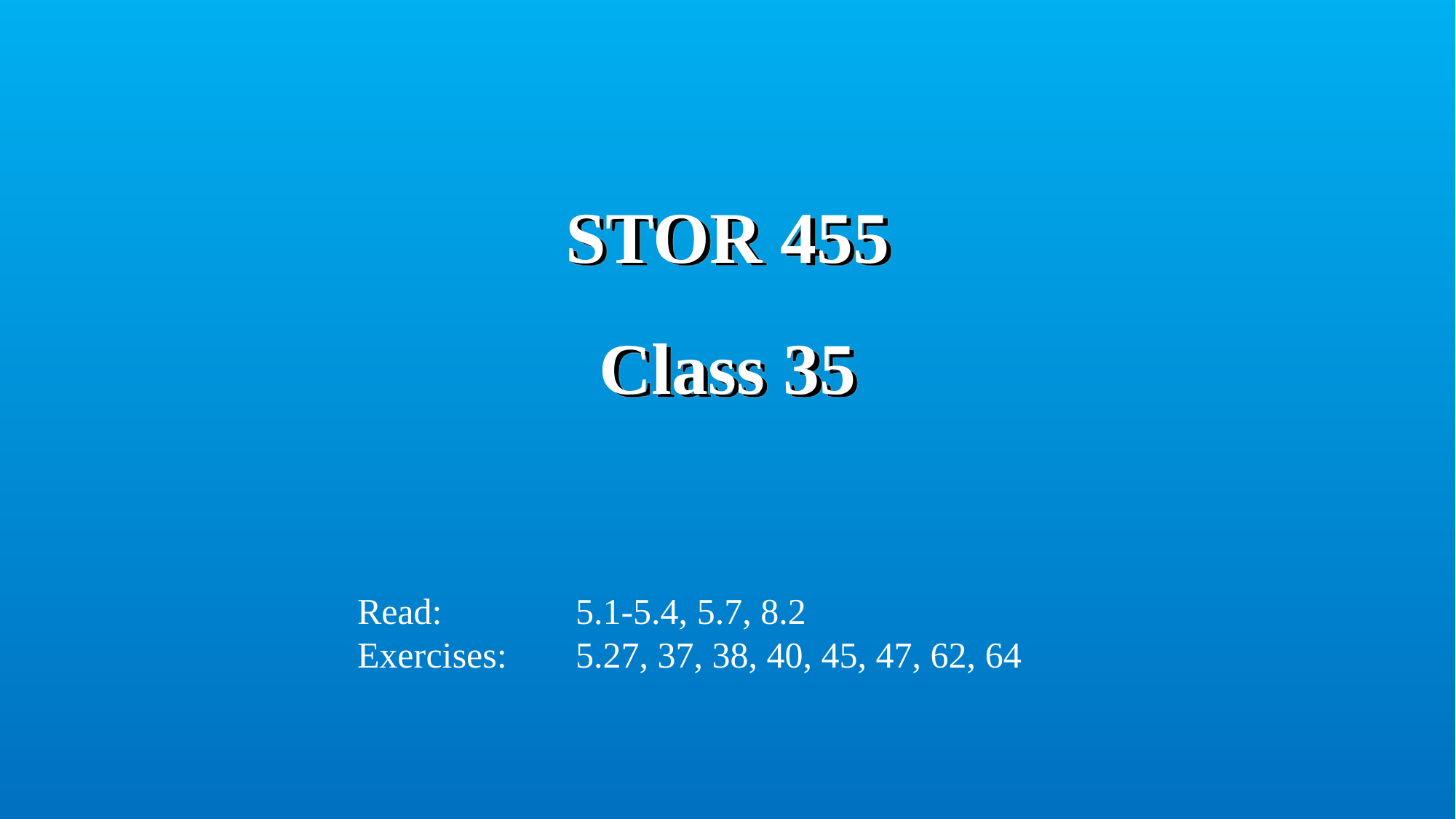

# STOR 455 Class 35

Read:		5.1-5.4, 5.7, 8.2
Exercises:	5.27, 37, 38, 40, 45, 47, 62, 64